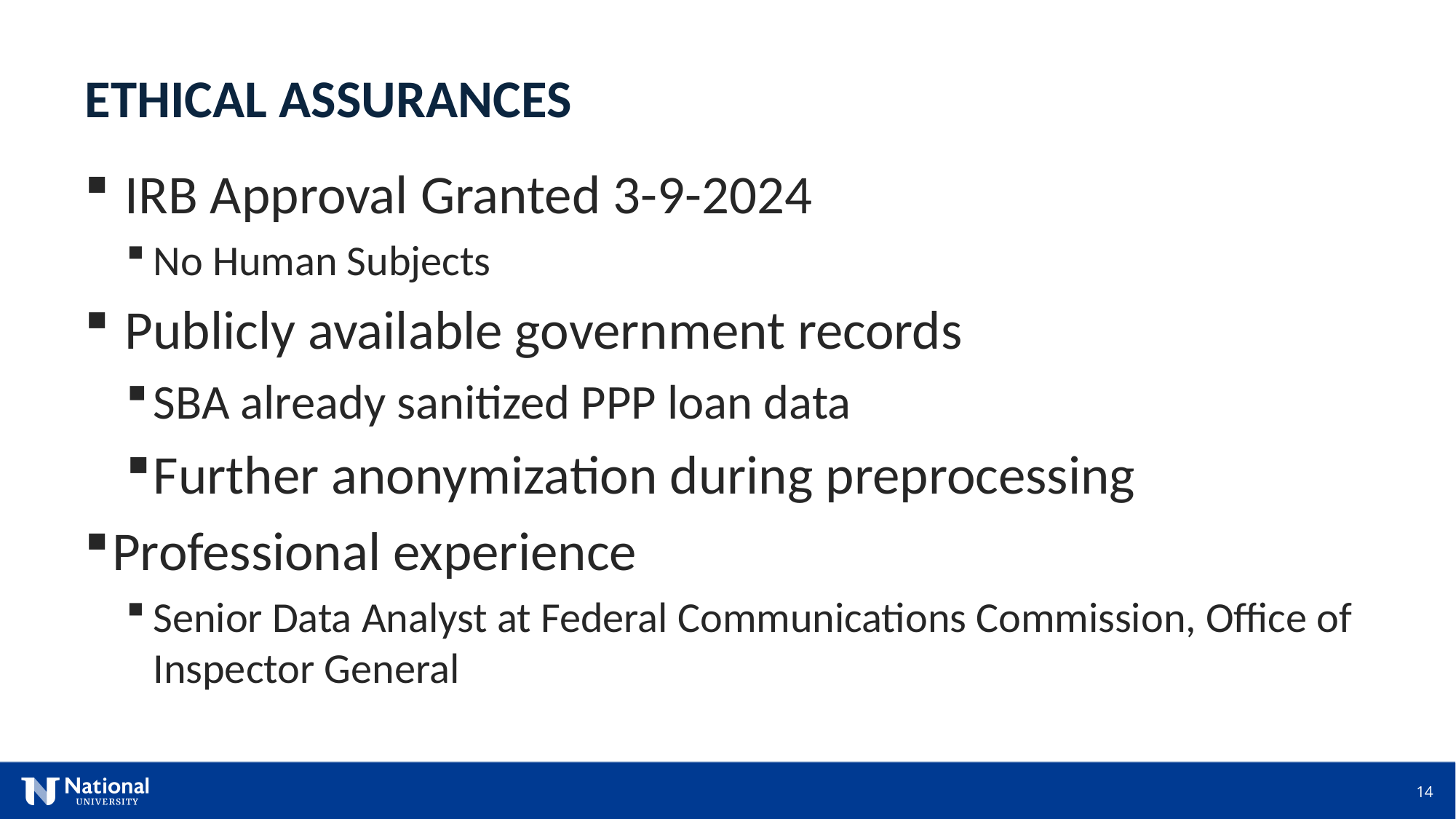

ETHICAL ASSURANCES
 IRB Approval Granted 3-9-2024
No Human Subjects
 Publicly available government records
SBA already sanitized PPP loan data
Further anonymization during preprocessing
Professional experience
Senior Data Analyst at Federal Communications Commission, Office of Inspector General